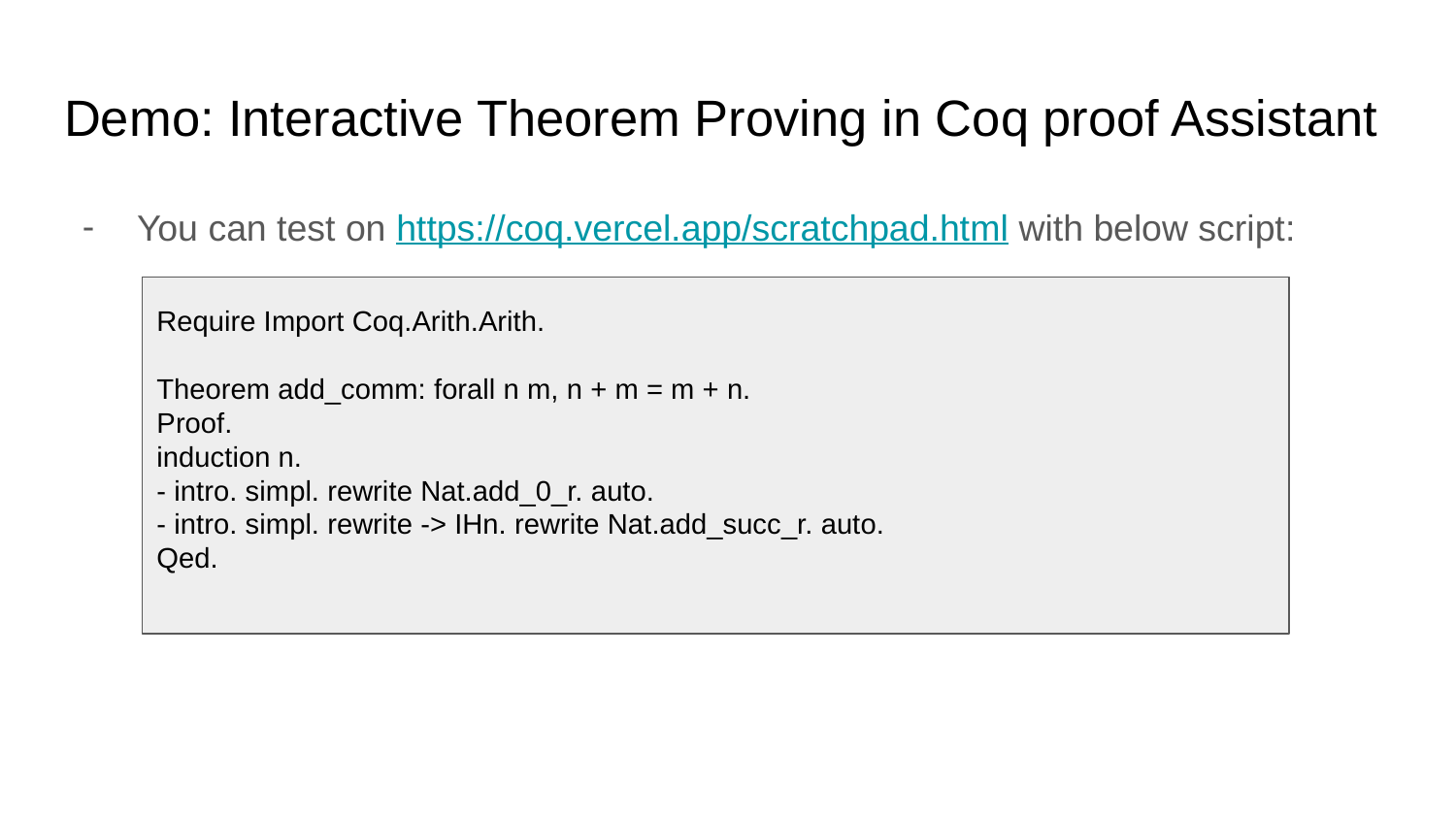

# Demo: Interactive Theorem Proving in Coq proof Assistant
You can test on https://coq.vercel.app/scratchpad.html with below script:

Require Import Coq.Arith.Arith.

Theorem add_comm: forall n m, n + m = m + n.
Proof.
induction n.
- intro. simpl. rewrite Nat.add_0_r. auto.
- intro. simpl. rewrite -> IHn. rewrite Nat.add_succ_r. auto.
Qed.